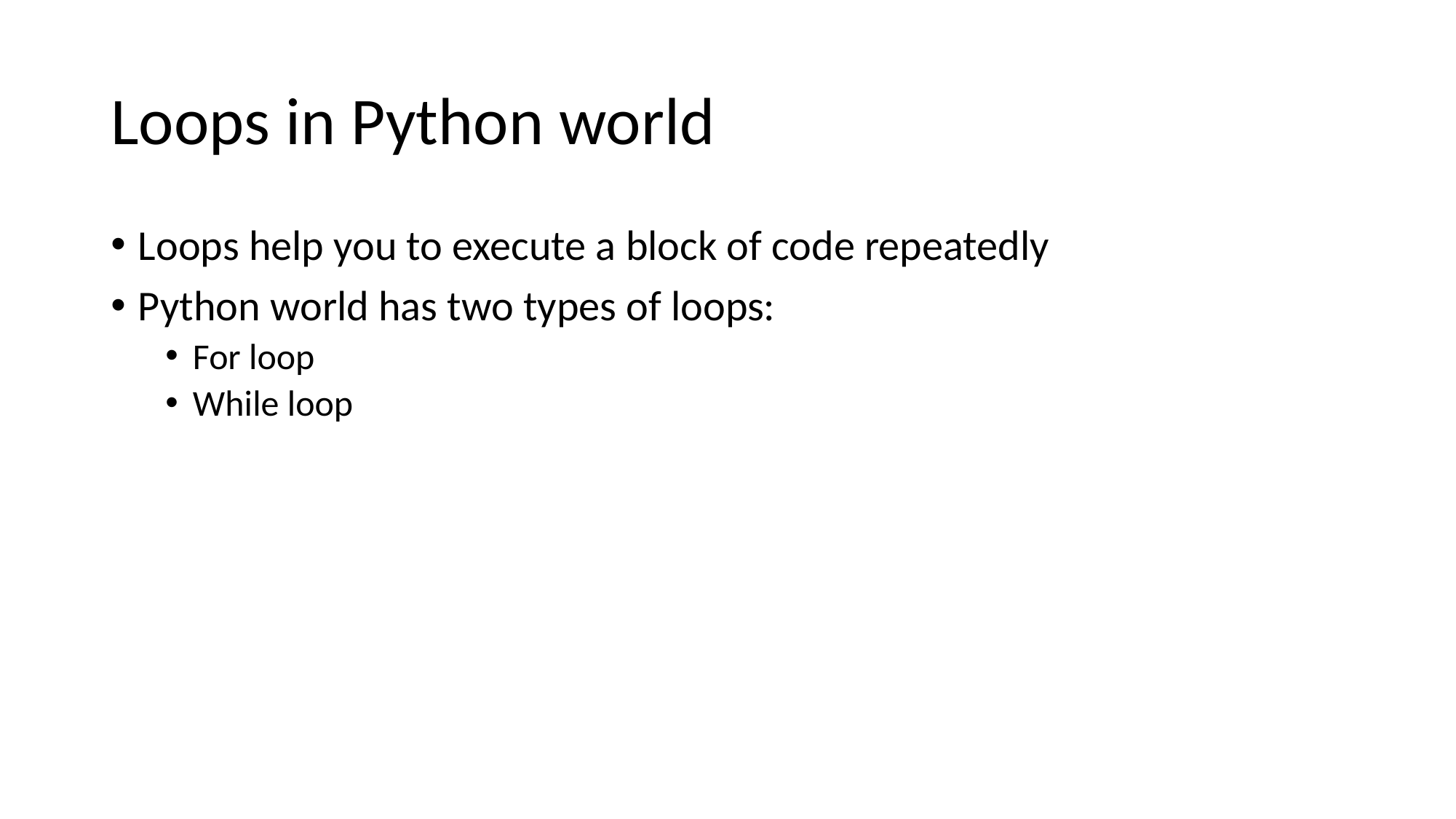

# Loops in Python world
Loops help you to execute a block of code repeatedly
Python world has two types of loops:
For loop
While loop